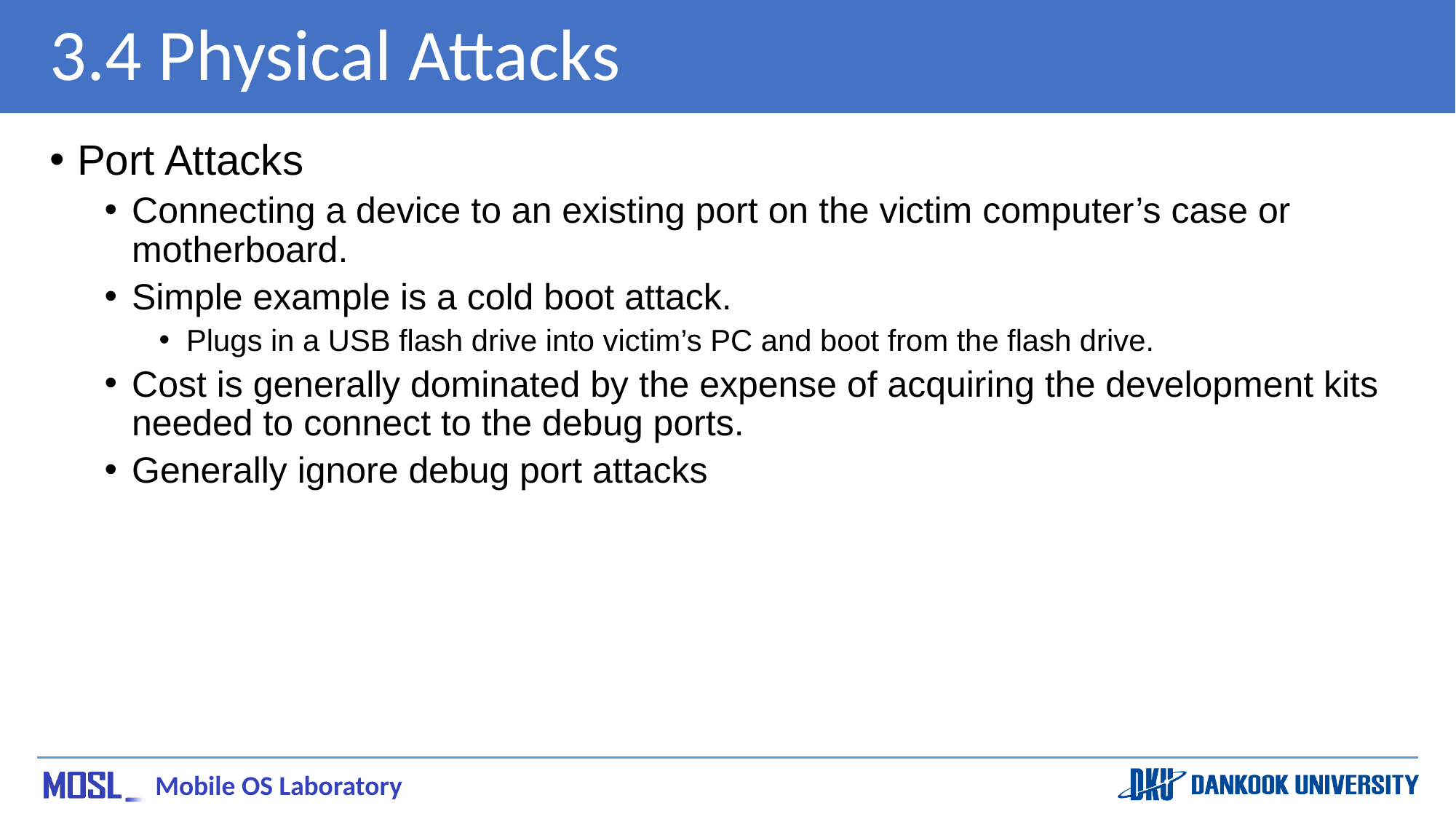

# 3.4 Physical Attacks
Port Attacks
Connecting a device to an existing port on the victim computer’s case or motherboard.
Simple example is a cold boot attack.
Plugs in a USB flash drive into victim’s PC and boot from the flash drive.
Cost is generally dominated by the expense of acquiring the development kits needed to connect to the debug ports.
Generally ignore debug port attacks